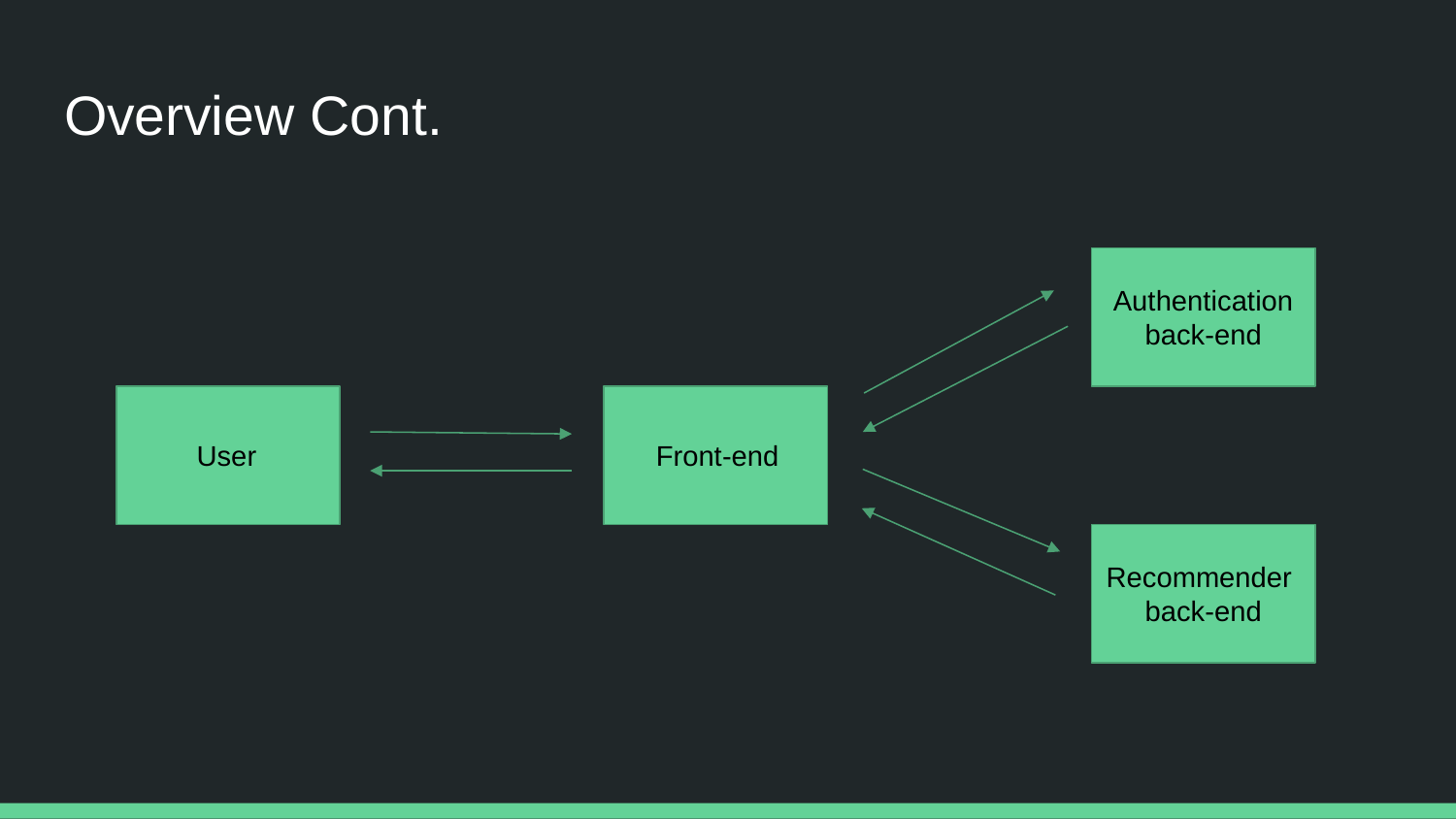

# Overview Cont.

Authentication back-end

User
Front-end

Recommender
back-end